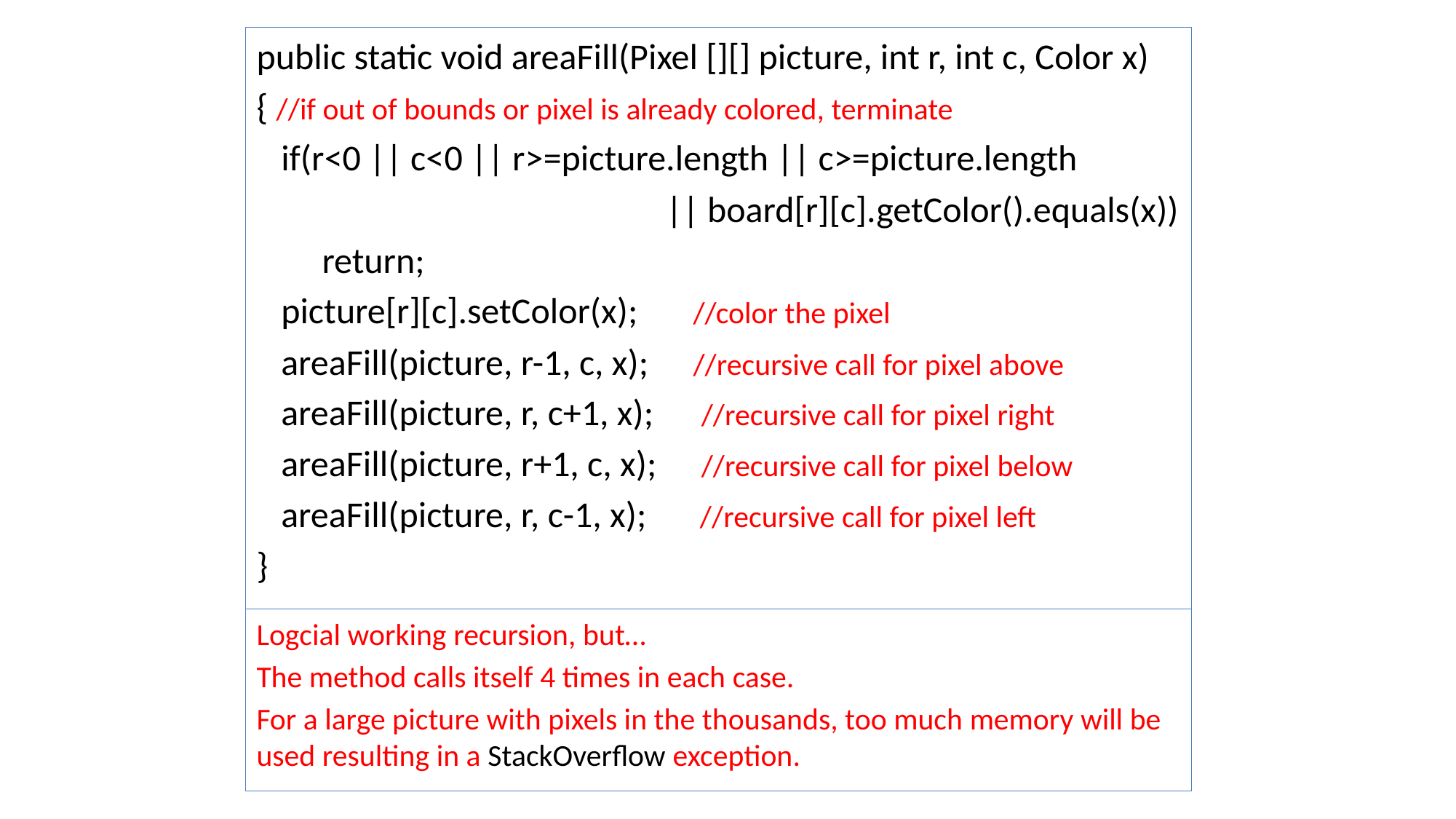

public static void areaFill(Pixel [][] picture, int r, int c, Color x)
{ //if out of bounds or pixel is already colored, terminate
   if(r<0 || c<0 || r>=picture.length || c>=picture.length
                                                  || board[r][c].getColor().equals(x))
        return;
   picture[r][c].setColor(x);	//color the pixel
   areaFill(picture, r-1, c, x);	//recursive call for pixel above
   areaFill(picture, r, c+1, x);	 //recursive call for pixel right
   areaFill(picture, r+1, c, x);	 //recursive call for pixel below
   areaFill(picture, r, c-1, x);	 //recursive call for pixel left
}
Logcial working recursion, but…
The method calls itself 4 times in each case.
For a large picture with pixels in the thousands, too much memory will be used resulting in a StackOverflow exception.